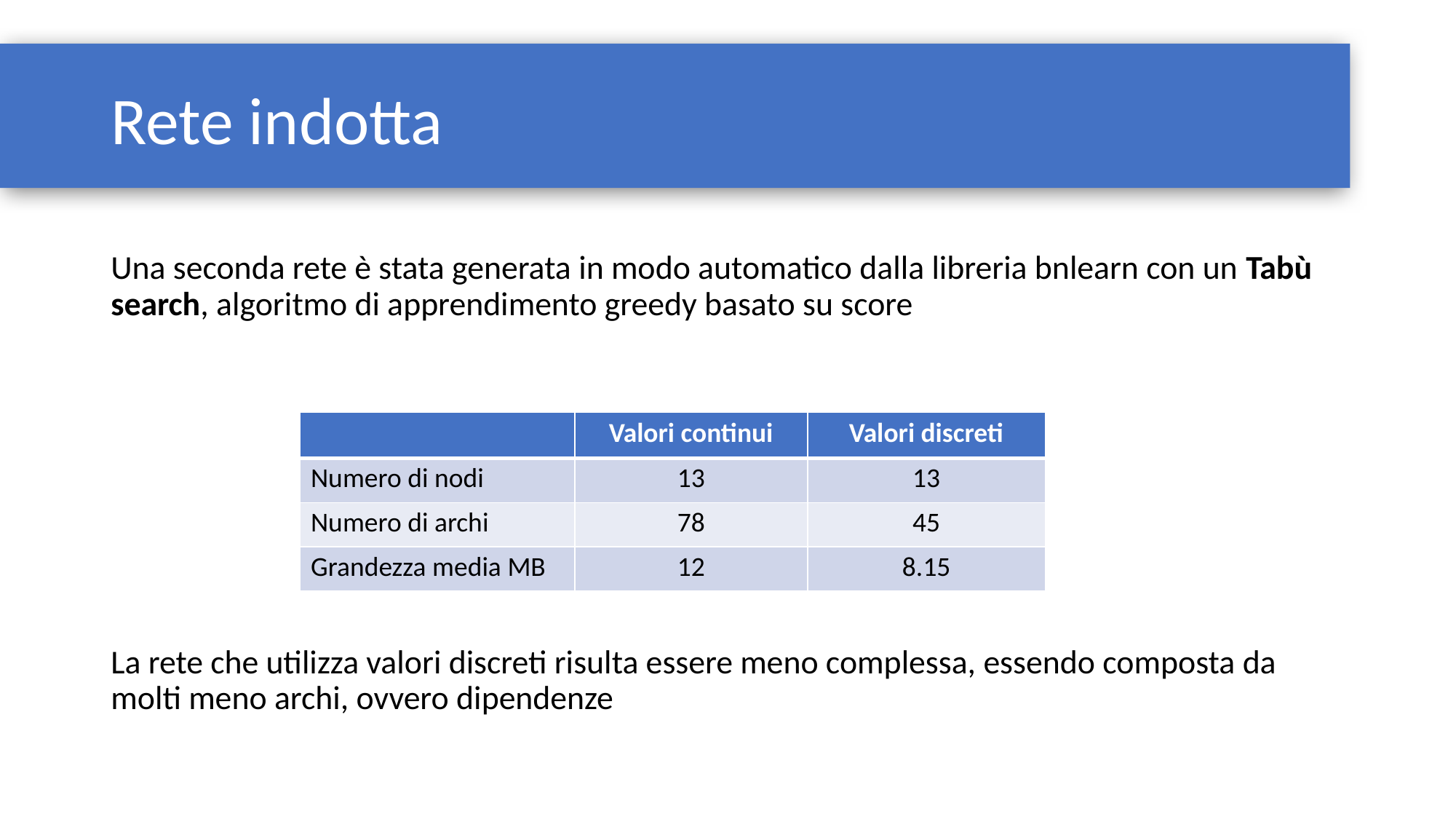

# Rete indotta
Una seconda rete è stata generata in modo automatico dalla libreria bnlearn con un Tabù search, algoritmo di apprendimento greedy basato su score

La rete che utilizza valori discreti risulta essere meno complessa, essendo composta da molti meno archi, ovvero dipendenze

|  | Valori continui | Valori discreti |
| --- | --- | --- |
| Numero di nodi | 13 | 13 |
| Numero di archi | 78 | 45 |
| Grandezza media MB | 12 | 8.15 |